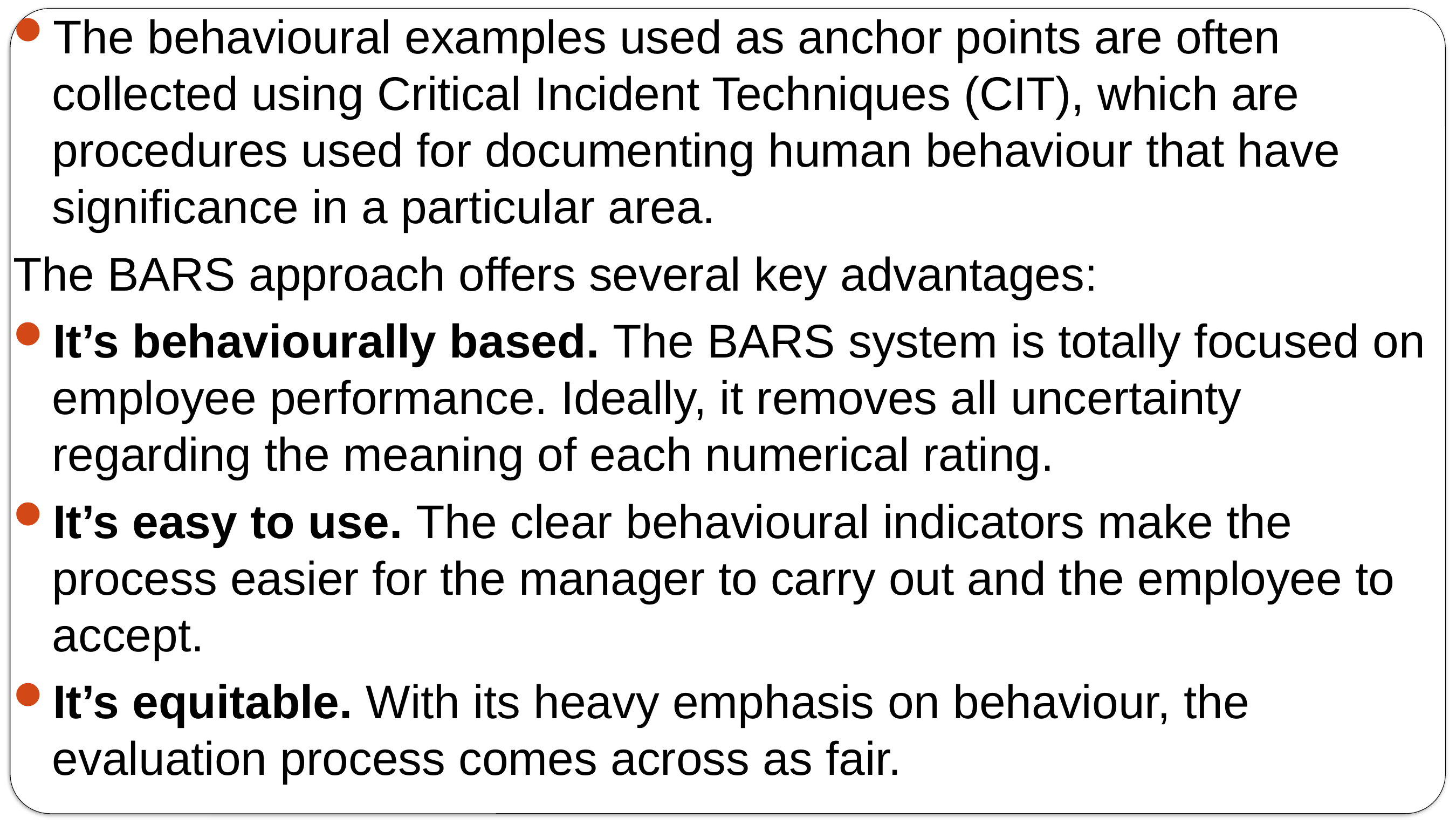

The behavioural examples used as anchor points are often collected using Critical Incident Techniques (CIT), which are procedures used for documenting human behaviour that have significance in a particular area.
The BARS approach offers several key advantages:
It’s behaviourally based. The BARS system is totally focused on employee performance. Ideally, it removes all uncertainty regarding the meaning of each numerical rating.
It’s easy to use. The clear behavioural indicators make the process easier for the manager to carry out and the employee to accept.
It’s equitable. With its heavy emphasis on behaviour, the evaluation process comes across as fair.